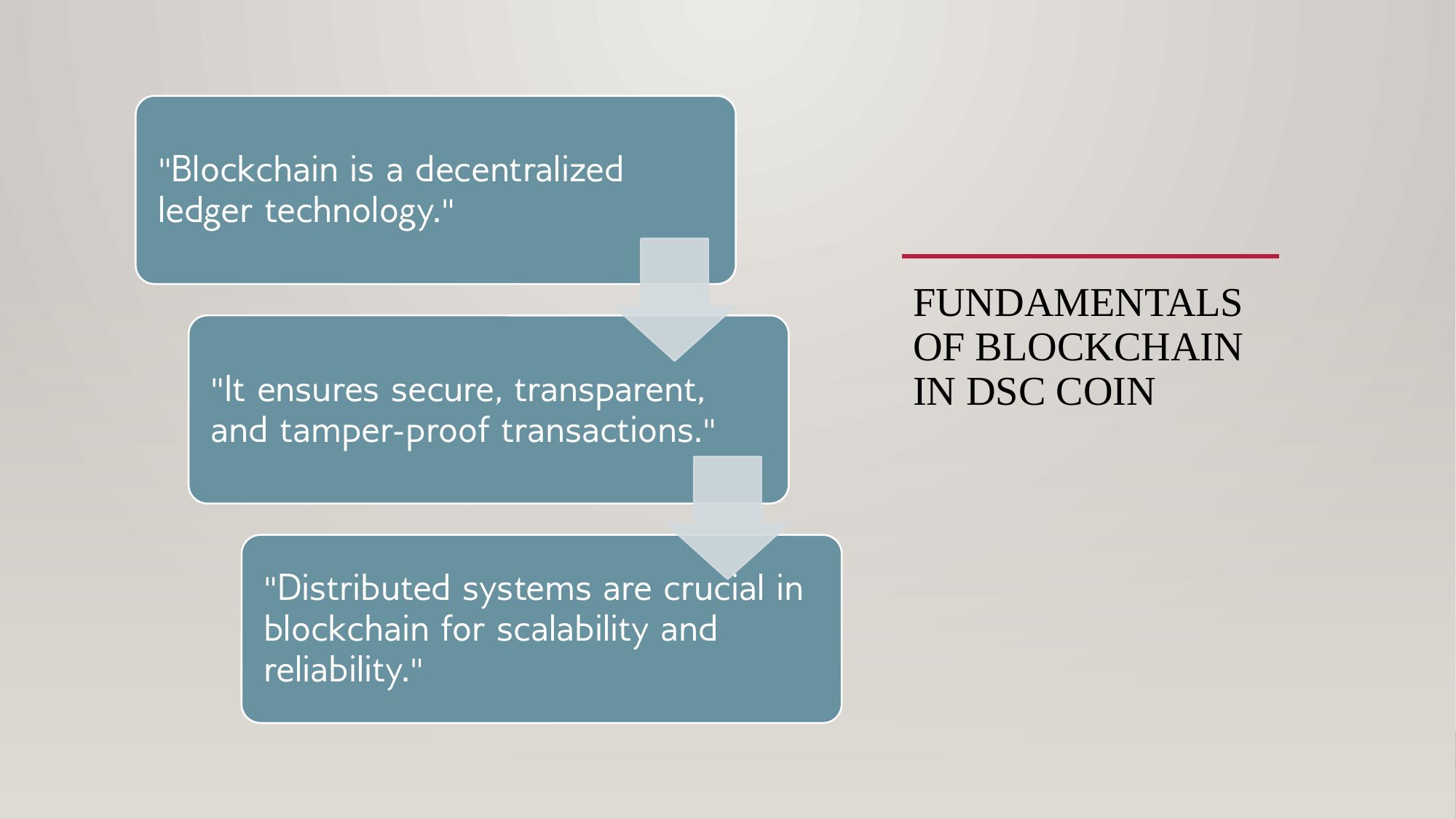

"Blockchain is a decentralized ledger technology."
"It ensures secure, transparent, and tamper-proof transactions."
"Distributed systems are crucial in blockchain for scalability and reliability."

# Fundamentals of Blockchain in DSC Coin